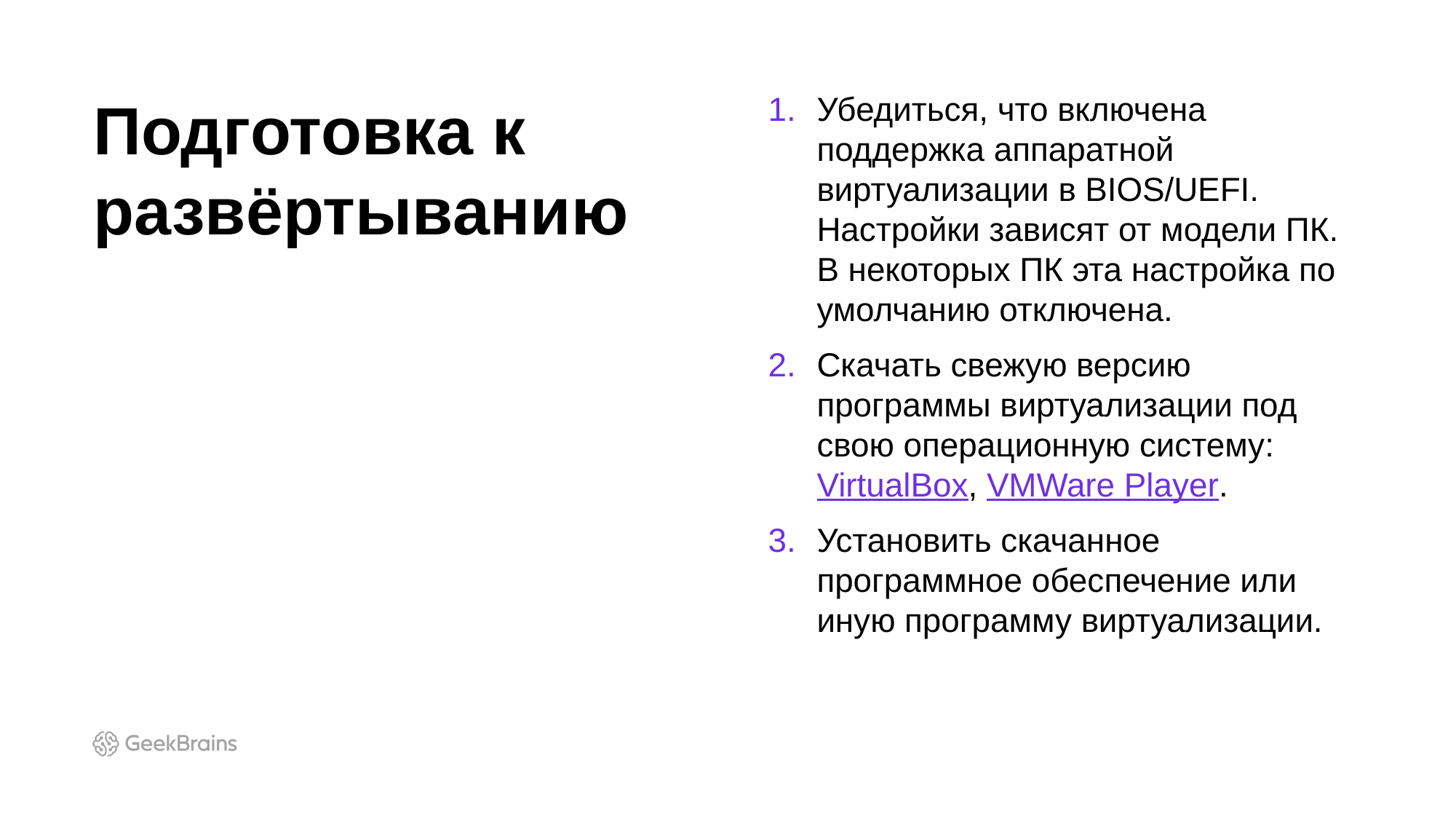

# Подготовка к развёртыванию

Убедиться, что включена поддержка аппаратной виртуализации в BIOS/UEFI. Настройки зависят от модели ПК. В некоторых ПК эта настройка по умолчанию отключена.
Скачать свежую версию программы виртуализации под свою операционную систему: VirtualBox, VMWare Player.
Установить скачанное программное обеспечение или иную программу виртуализации.